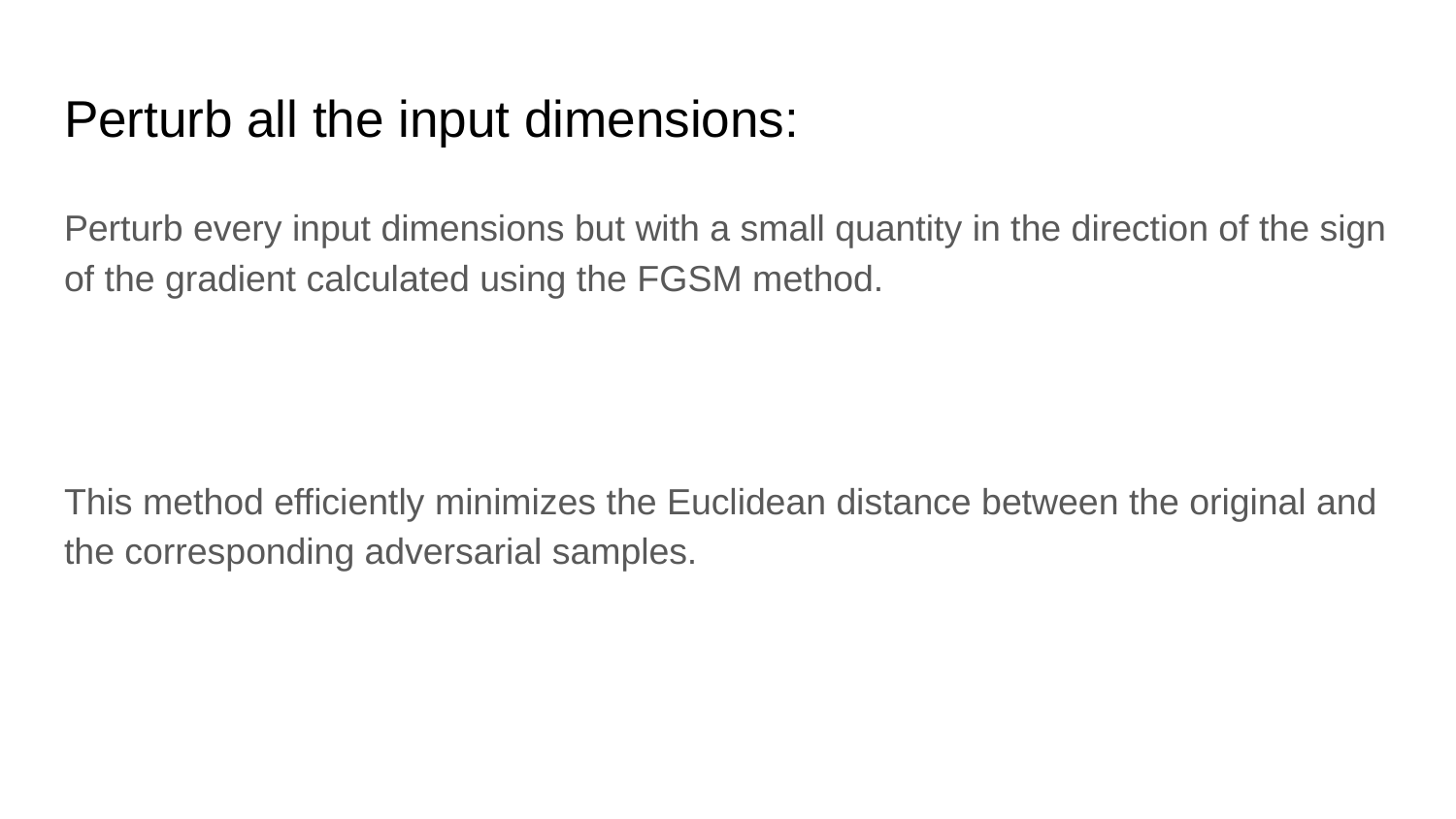

# Perturb all the input dimensions:
Perturb every input dimensions but with a small quantity in the direction of the sign of the gradient calculated using the FGSM method.

This method efficiently minimizes the Euclidean distance between the original and the corresponding adversarial samples.